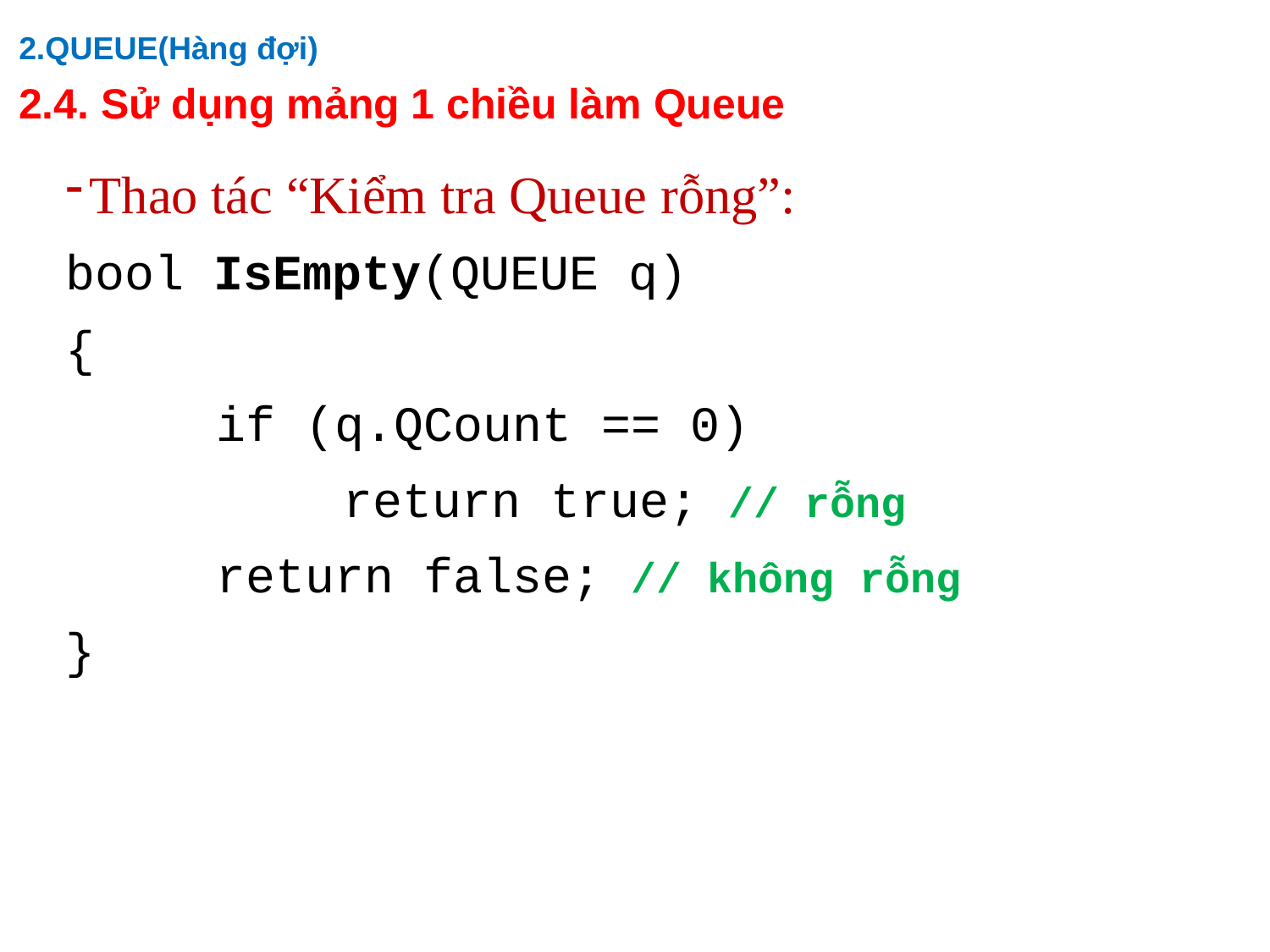

2.QUEUE(Hàng đợi)
2.4. Sử dụng mảng 1 chiều làm Queue
Thao tác “Kiểm tra Queue rỗng”:
bool IsEmpty(QUEUE q)
{
		if (q.QCount == 0)
			return true; // rỗng
		return false; // không rỗng
}